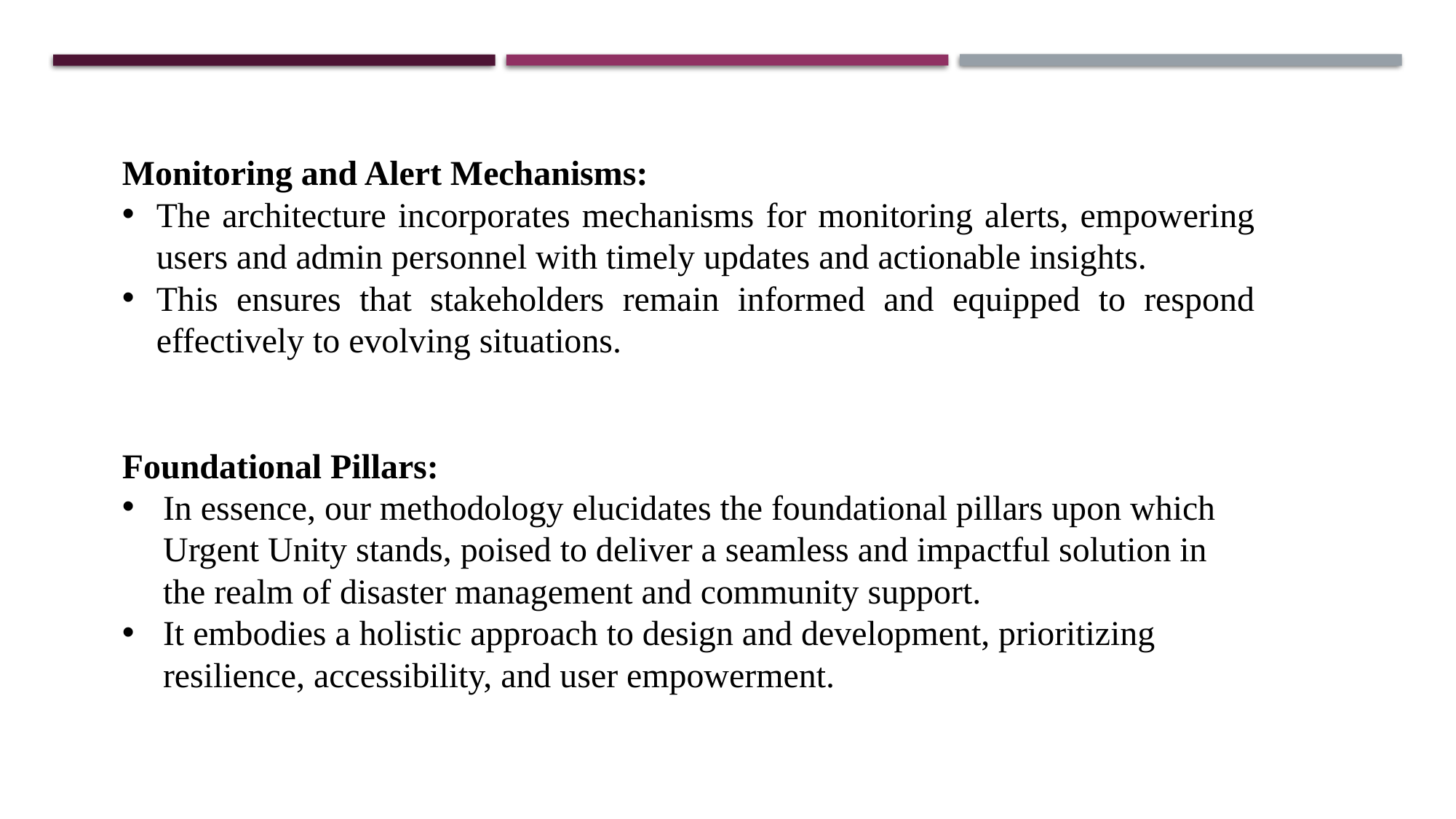

Monitoring and Alert Mechanisms:
The architecture incorporates mechanisms for monitoring alerts, empowering users and admin personnel with timely updates and actionable insights.
This ensures that stakeholders remain informed and equipped to respond effectively to evolving situations.

Foundational Pillars:
In essence, our methodology elucidates the foundational pillars upon which Urgent Unity stands, poised to deliver a seamless and impactful solution in the realm of disaster management and community support.
It embodies a holistic approach to design and development, prioritizing resilience, accessibility, and user empowerment.